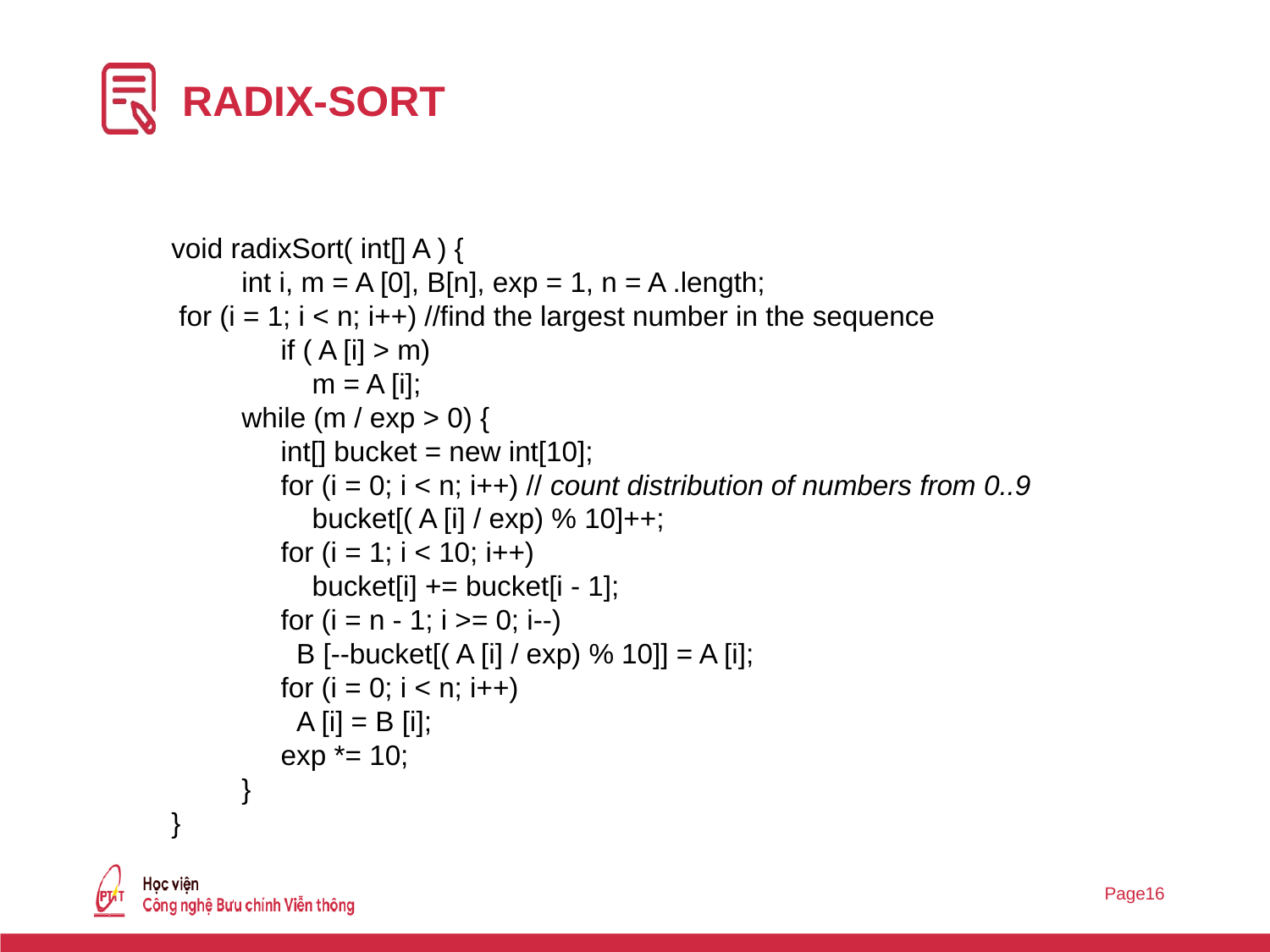

# RADIX-SORT

void radixSort( int[] A ) {
         int i, m = A [0], B[n], exp = 1, n = A .length;
 for (i = 1; i < n; i++) //find the largest number in the sequence
              if ( A [i] > m)
                  m = A [i];
         while (m / exp > 0) {
              int[] bucket = new int[10];
              for (i = 0; i < n; i++) // count distribution of numbers from 0..9
                  bucket[( A [i] / exp) % 10]++;
              for (i = 1; i < 10; i++)
                  bucket[i] += bucket[i - 1];
              for (i = n - 1; i >= 0; i--)
                B [--bucket[( A [i] / exp) % 10]] = A [i];
              for (i = 0; i < n; i++)
                A [i] = B [i];
              exp *= 10;
         }
}